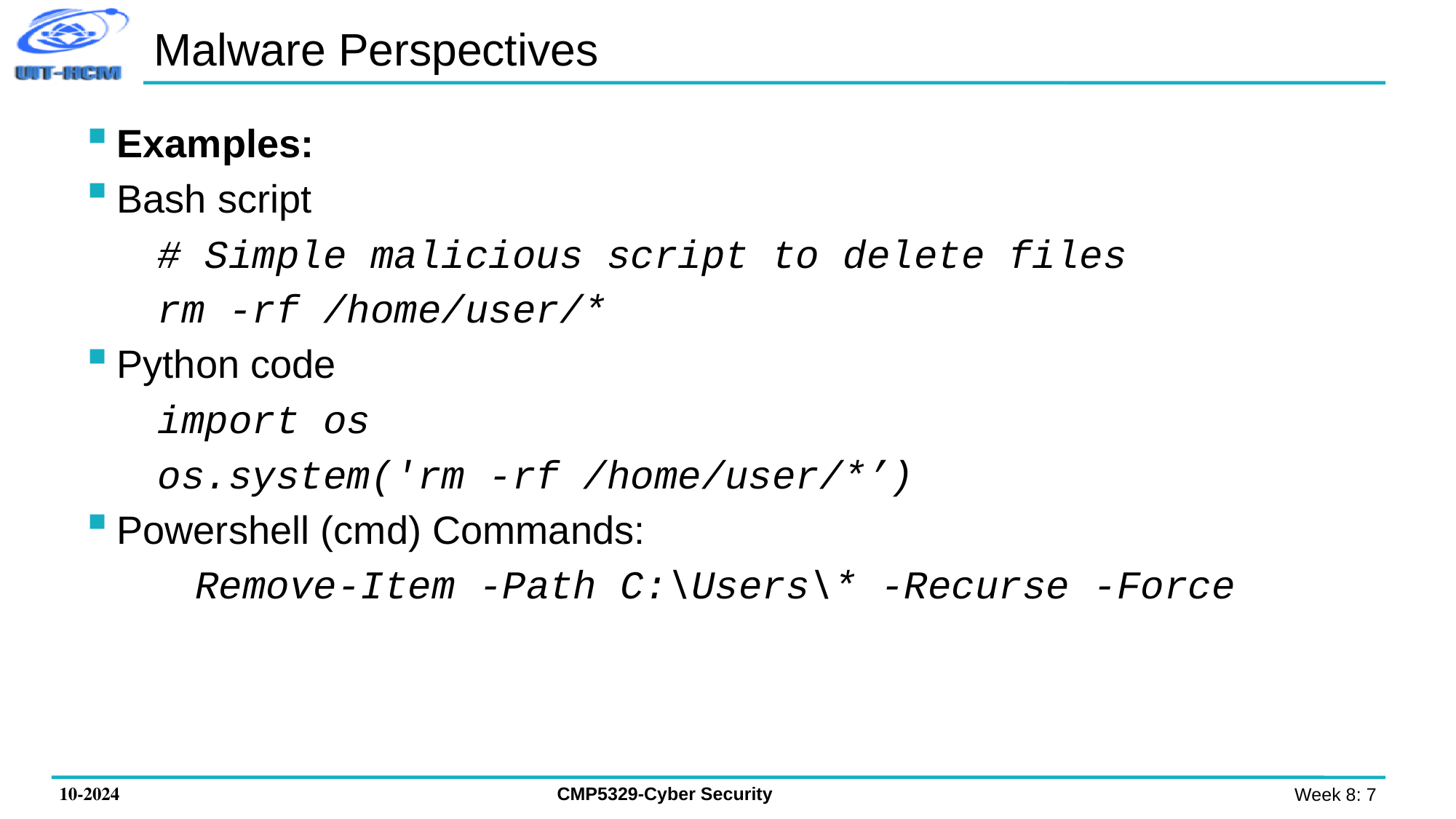

# Malware Perspectives
Examples:
Bash script
# Simple malicious script to delete files
rm -rf /home/user/*
Python code
import os
os.system('rm -rf /home/user/*’)
Powershell (cmd) Commands:
	Remove-Item -Path C:\Users\* -Recurse -Force